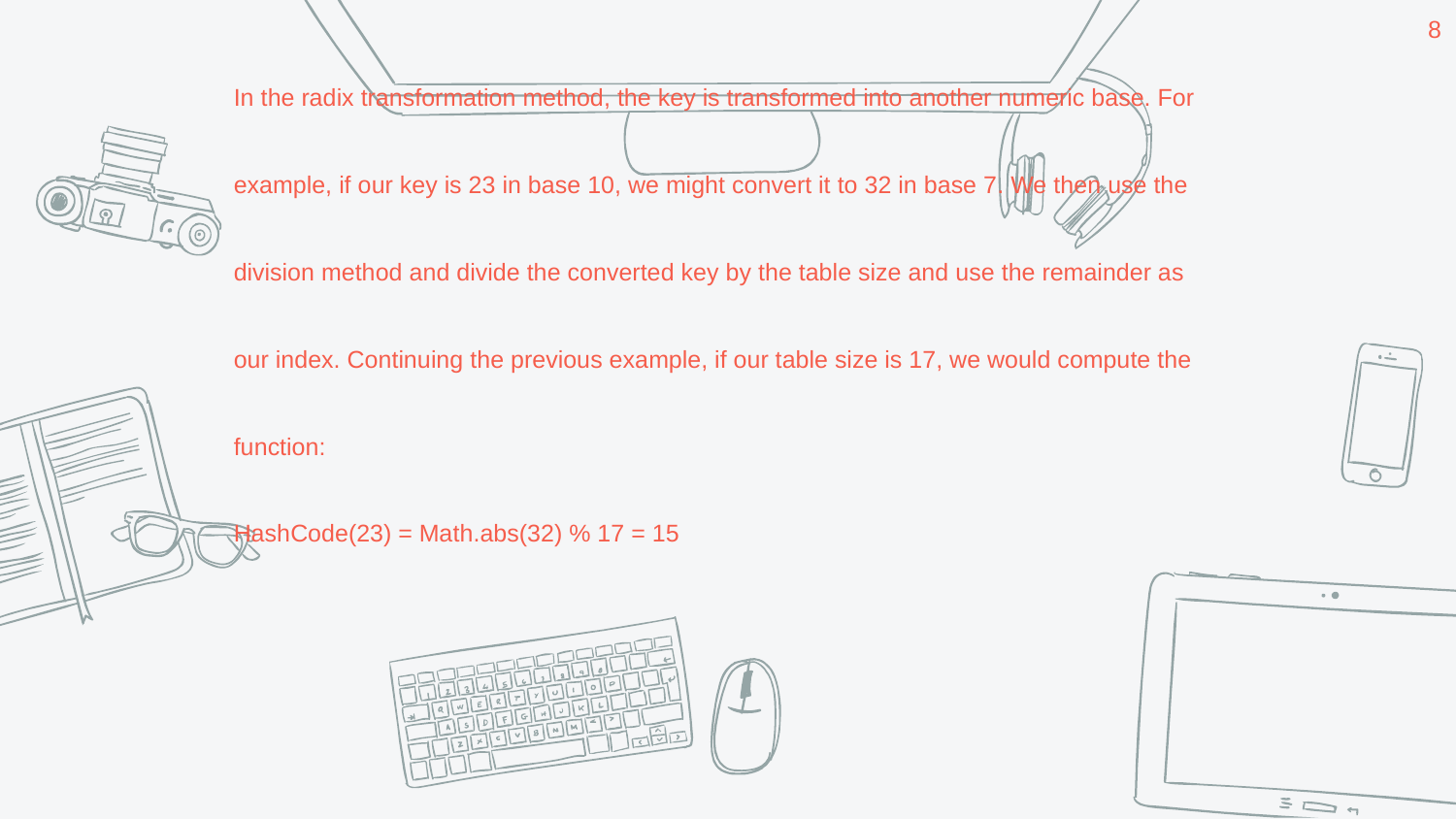

8
In the radix transformation method, the key is transformed into another numeric base. For example, if our key is 23 in base 10, we might convert it to 32 in base 7. We then use the division method and divide the converted key by the table size and use the remainder as our index. Continuing the previous example, if our table size is 17, we would compute the function:
HashCode(23) = Math.abs(32) % 17 = 15